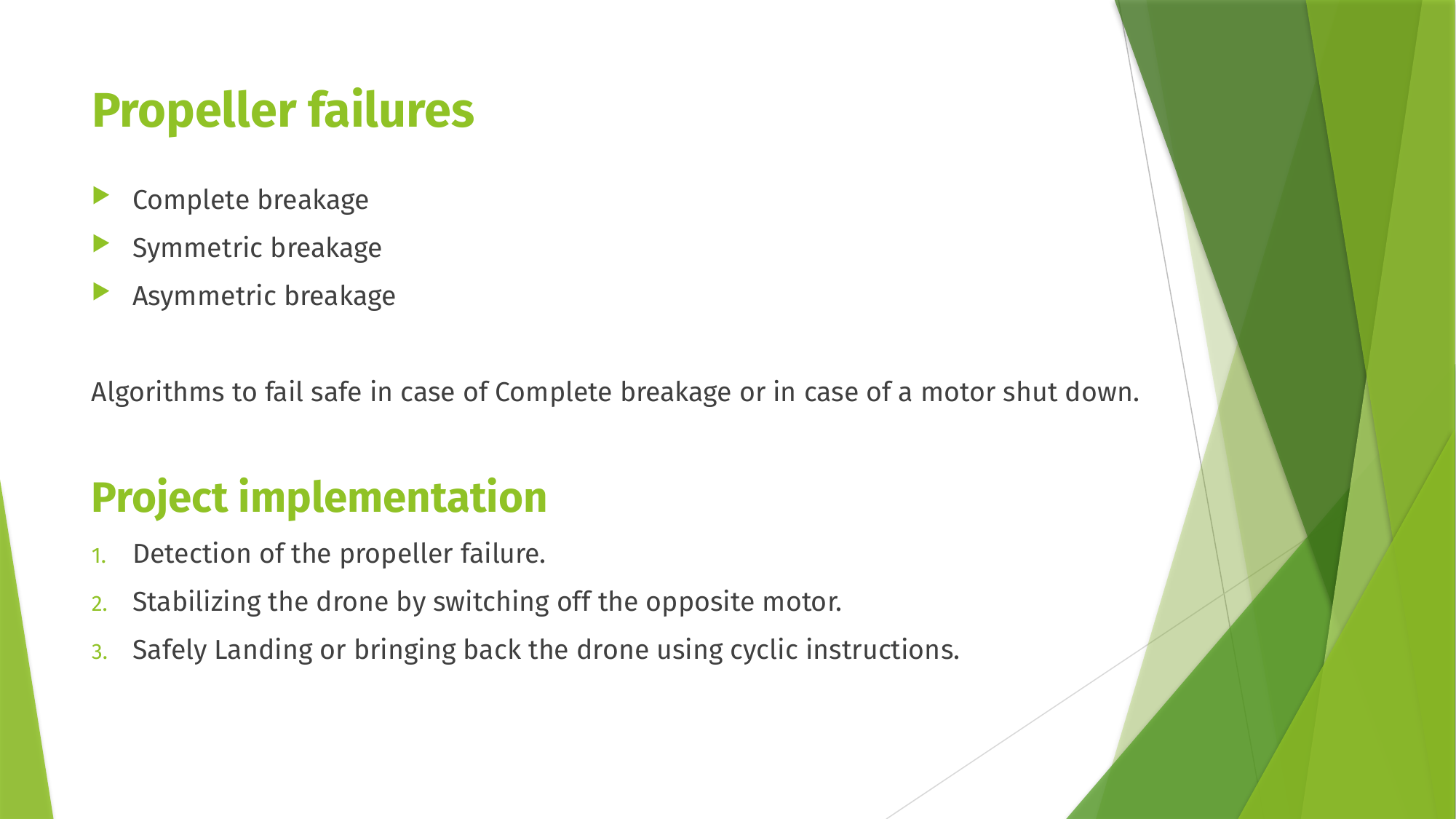

# Propeller failures
Complete breakage
Symmetric breakage
Asymmetric breakage

Algorithms to fail safe in case of Complete breakage or in case of a motor shut down.

Project implementation
Detection of the propeller failure.
Stabilizing the drone by switching off the opposite motor.
Safely Landing or bringing back the drone using cyclic instructions.